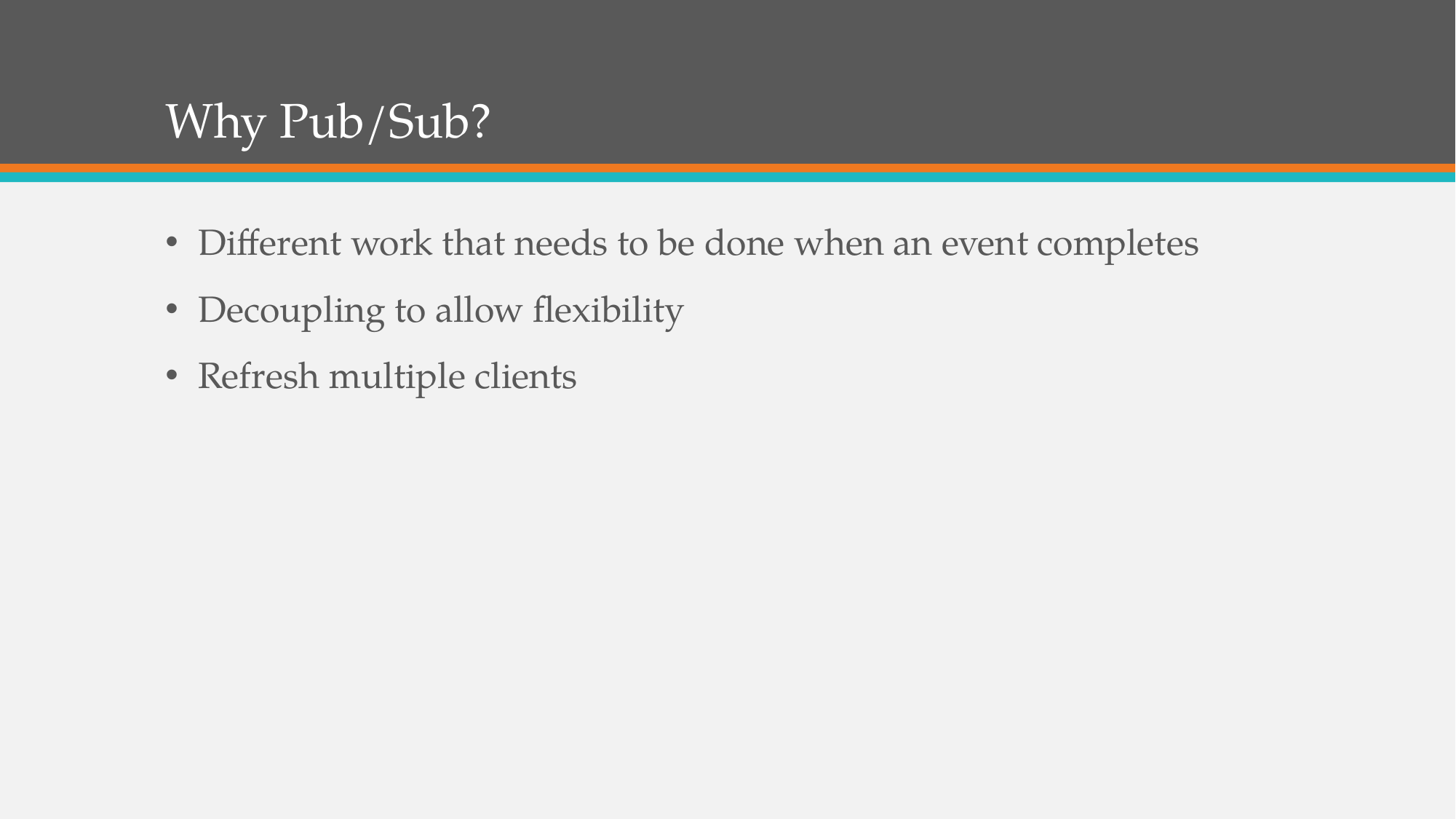

# Why Pub/Sub?
Different work that needs to be done when an event completes
Decoupling to allow flexibility
Refresh multiple clients